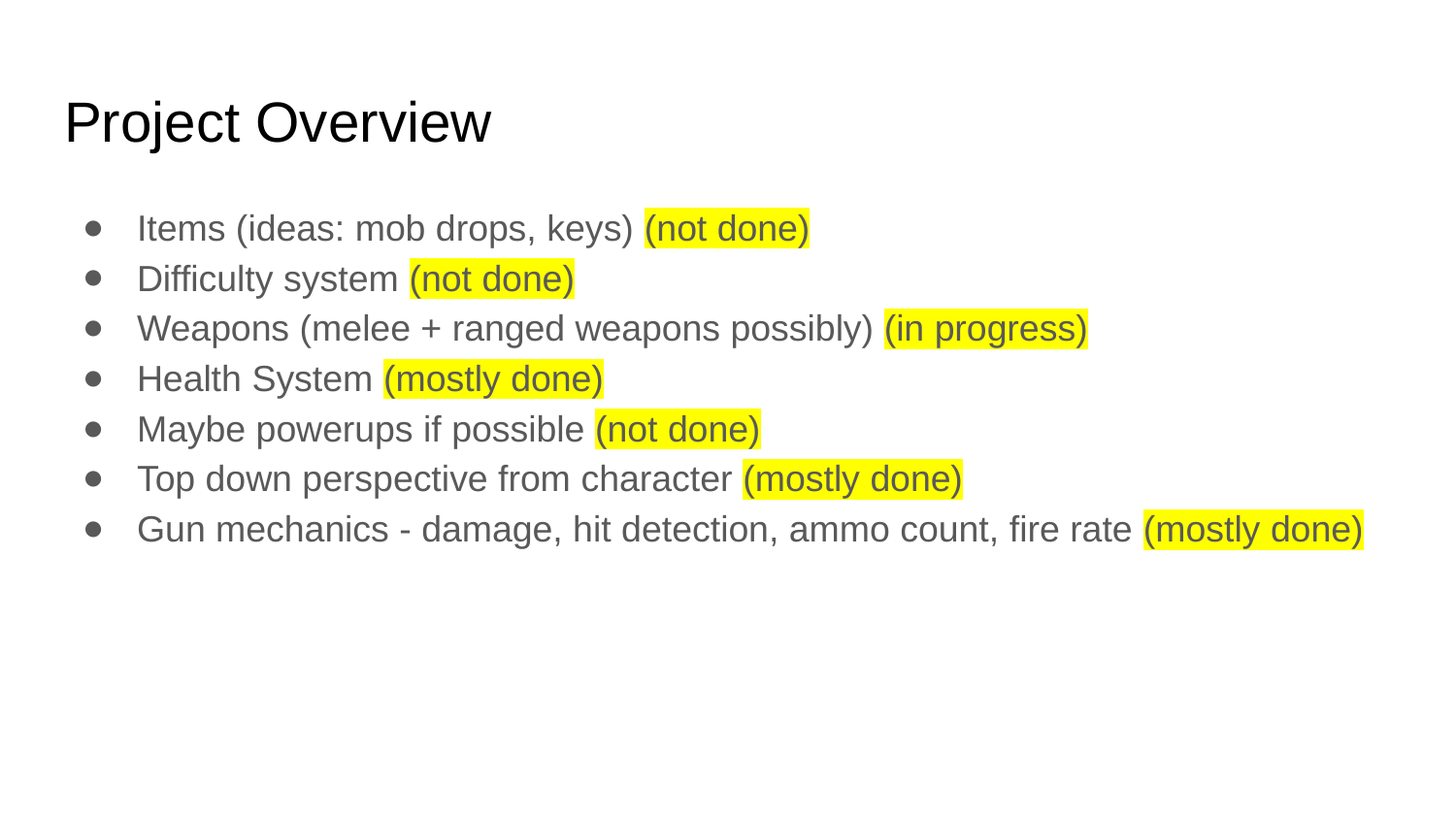

# Project Overview
Items (ideas: mob drops, keys) (not done)
Difficulty system (not done)
Weapons (melee + ranged weapons possibly) (in progress)
Health System (mostly done)
Maybe powerups if possible (not done)
Top down perspective from character (mostly done)
Gun mechanics - damage, hit detection, ammo count, fire rate (mostly done)